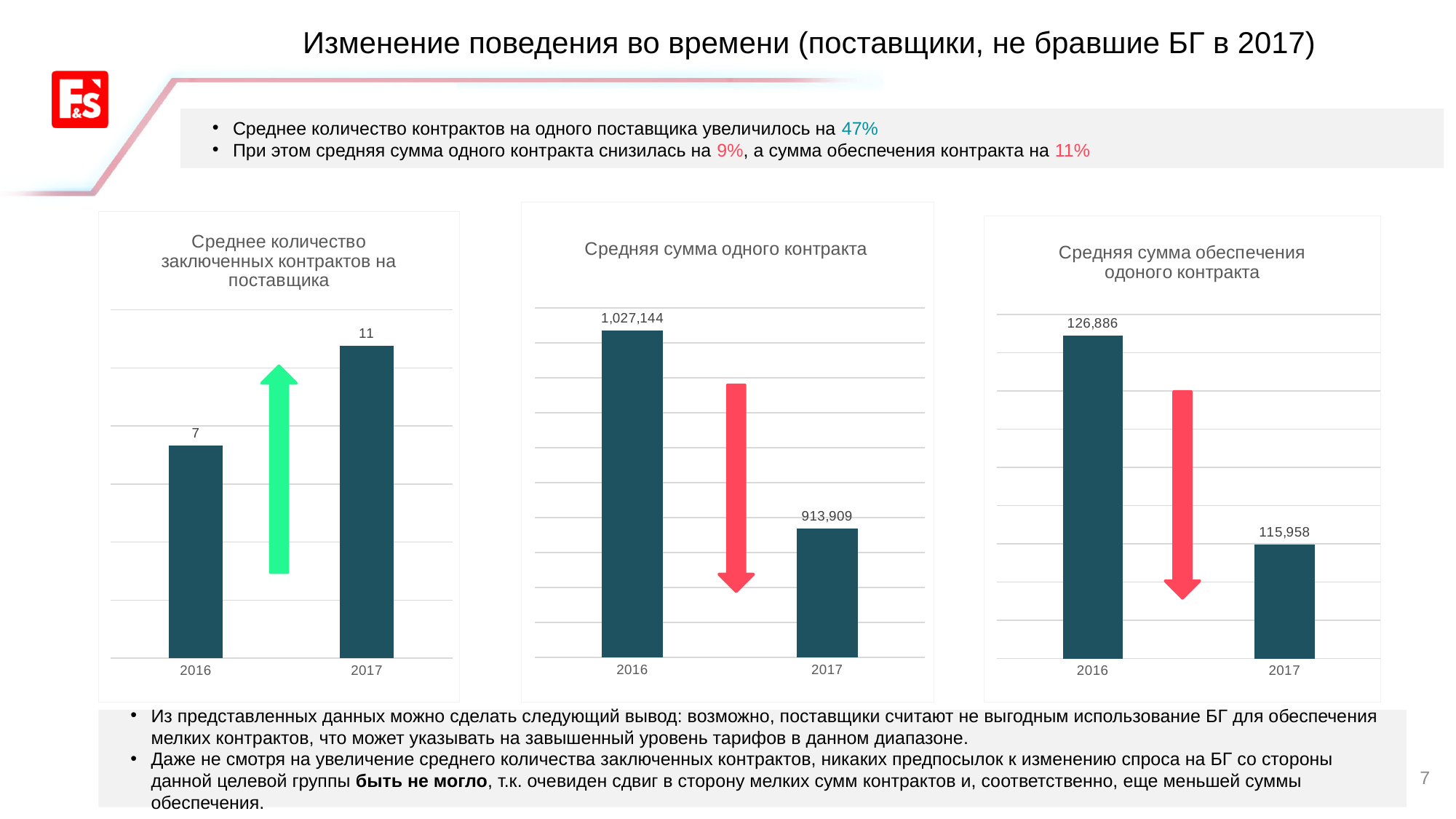

# Изменение поведения во времени (поставщики, не бравшие БГ в 2017)
Среднее количество контрактов на одного поставщика увеличилось на 47%
При этом средняя сумма одного контракта снизилась на 9%, а сумма обеспечения контракта на 11%

### Chart:

| Category | Средняя сумма одного контракта |
|---|---|
| 2016 | 1027143.9863932044 |
| 2017 | 913909.317462591 |

### Chart:

| Category | Среднее количество заключенных контрактов на поставщика |
|---|---|
| 2016 | 7.32795959048596 |
| 2017 | 10.761576606140158 |

### Chart:

| Category | Средняя сумма обеспечения одоного контракта |
|---|---|
| 2016 | 126885.73004509787 |
| 2017 | 115957.75559982177 |

Из представленных данных можно сделать следующий вывод: возможно, поставщики считают не выгодным использование БГ для обеспечения мелких контрактов, что может указывать на завышенный уровень тарифов в данном диапазоне.
Даже не смотря на увеличение среднего количества заключенных контрактов, никаких предпосылок к изменению спроса на БГ со стороны данной целевой группы быть не могло, т.к. очевиден сдвиг в сторону мелких сумм контрактов и, соответственно, еще меньшей суммы обеспечения.
7